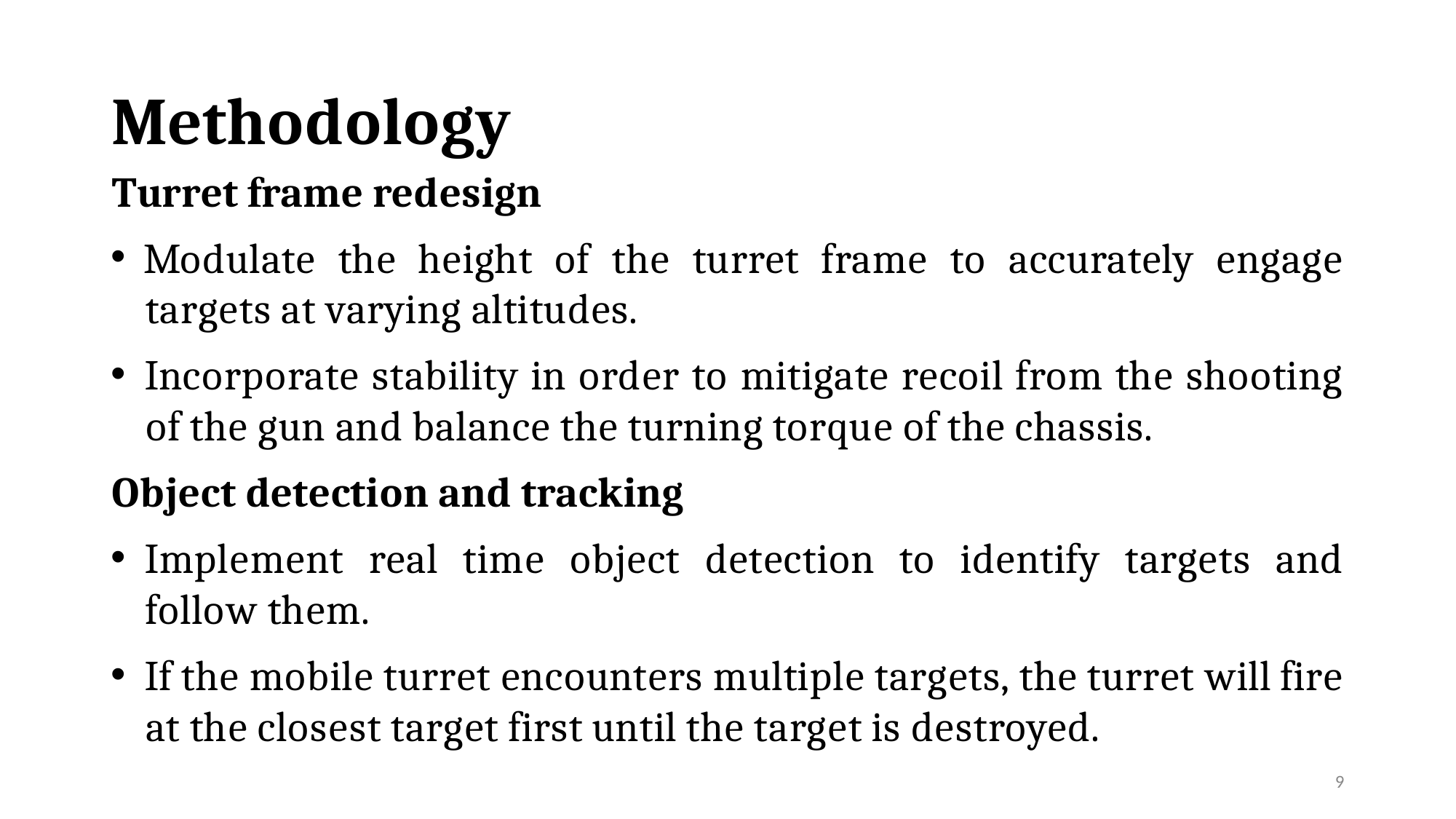

# Methodology
Turret frame redesign
Modulate the height of the turret frame to accurately engage targets at varying altitudes.
Incorporate stability in order to mitigate recoil from the shooting of the gun and balance the turning torque of the chassis.
Object detection and tracking
Implement real time object detection to identify targets and follow them.
If the mobile turret encounters multiple targets, the turret will fire at the closest target first until the target is destroyed.
9